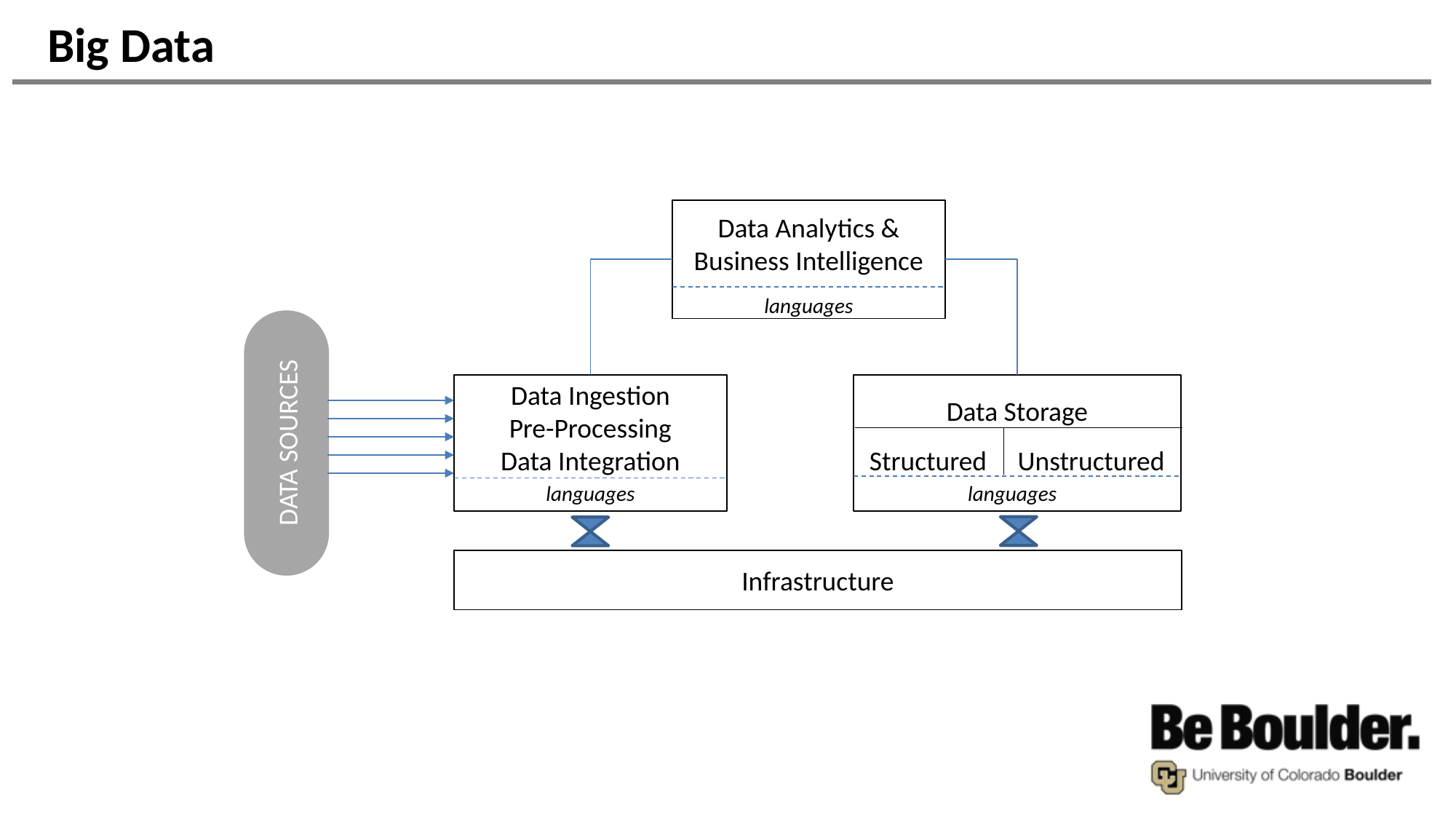

# Big Data
Data Analytics & Business Intelligence

languages
DATA SOURCES
Data Ingestion
Pre-Processing
Data Integration

languages
Data Storage
Structured     Unstructured

languages

Infrastructure